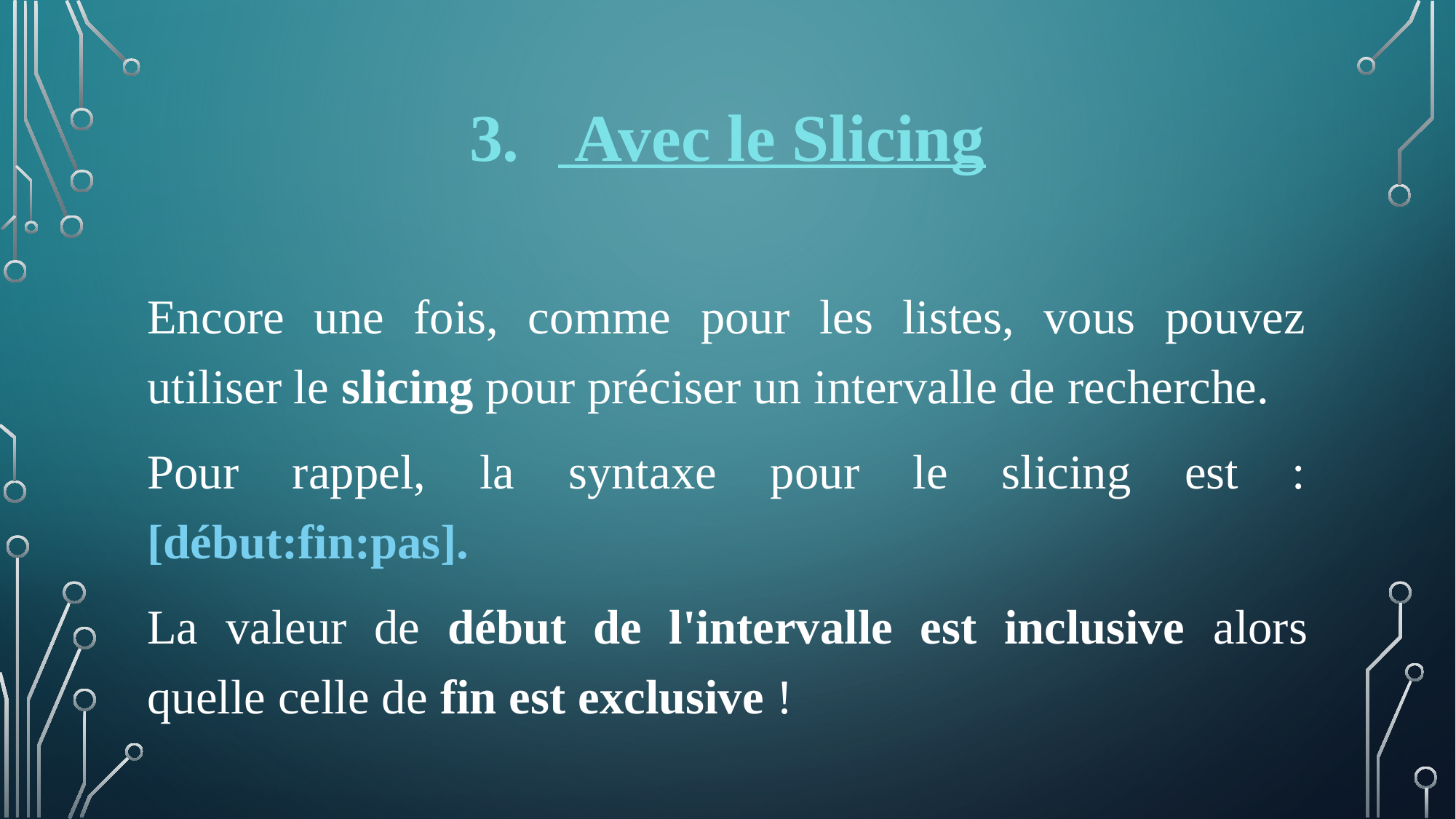

# Avec le Slicing
Encore une fois, comme pour les listes, vous pouvez utiliser le slicing pour préciser un intervalle de recherche.
Pour rappel, la syntaxe pour le slicing est : [début:fin:pas].
La valeur de début de l'intervalle est inclusive alors quelle celle de fin est exclusive !